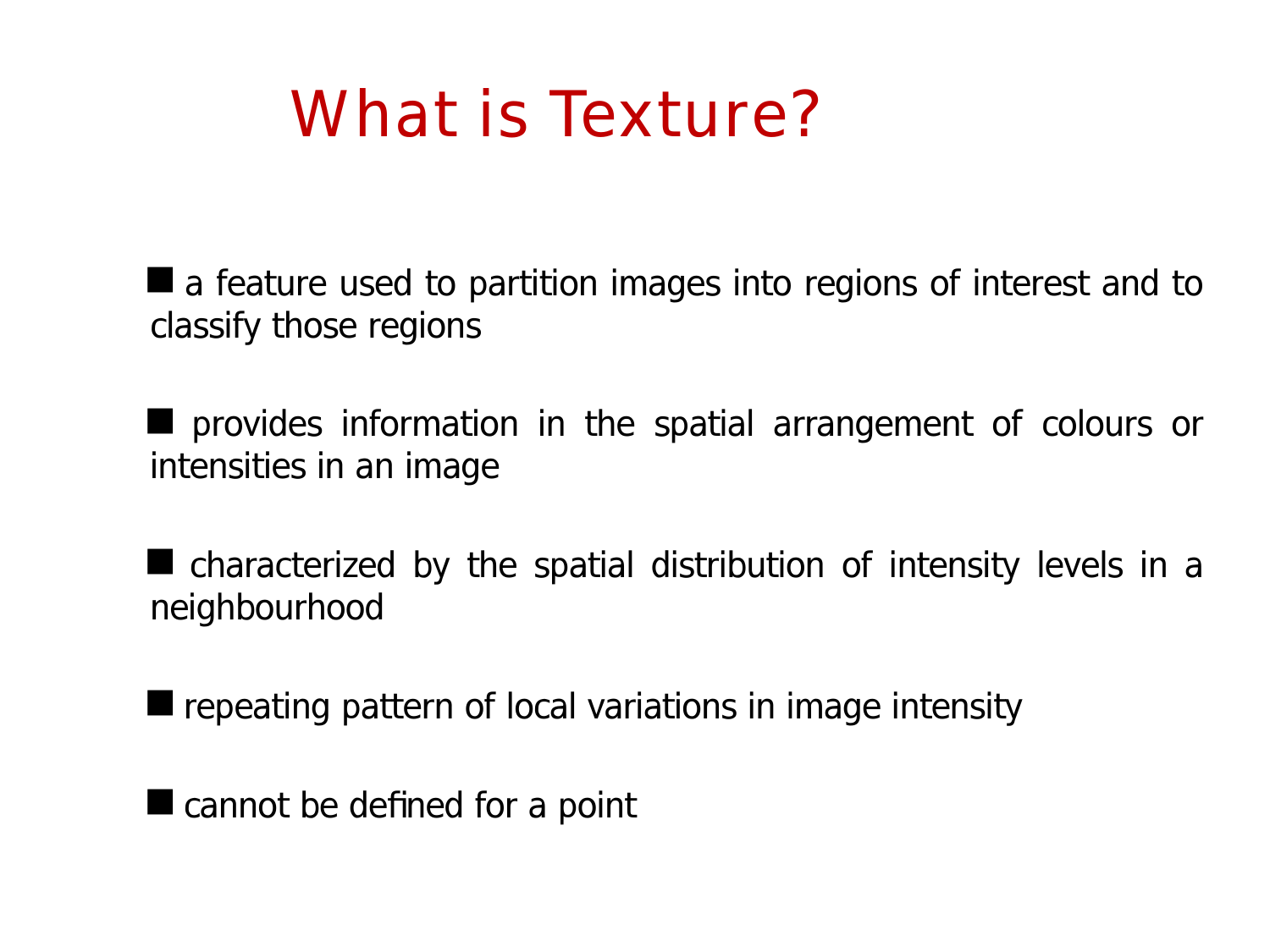

# What is Texture?
 a feature used to partition images into regions of interest and to classify those regions

 provides information in the spatial arrangement of colours or intensities in an image

 characterized by the spatial distribution of intensity levels in a neighbourhood

 repeating pattern of local variations in image intensity

 cannot be defined for a point